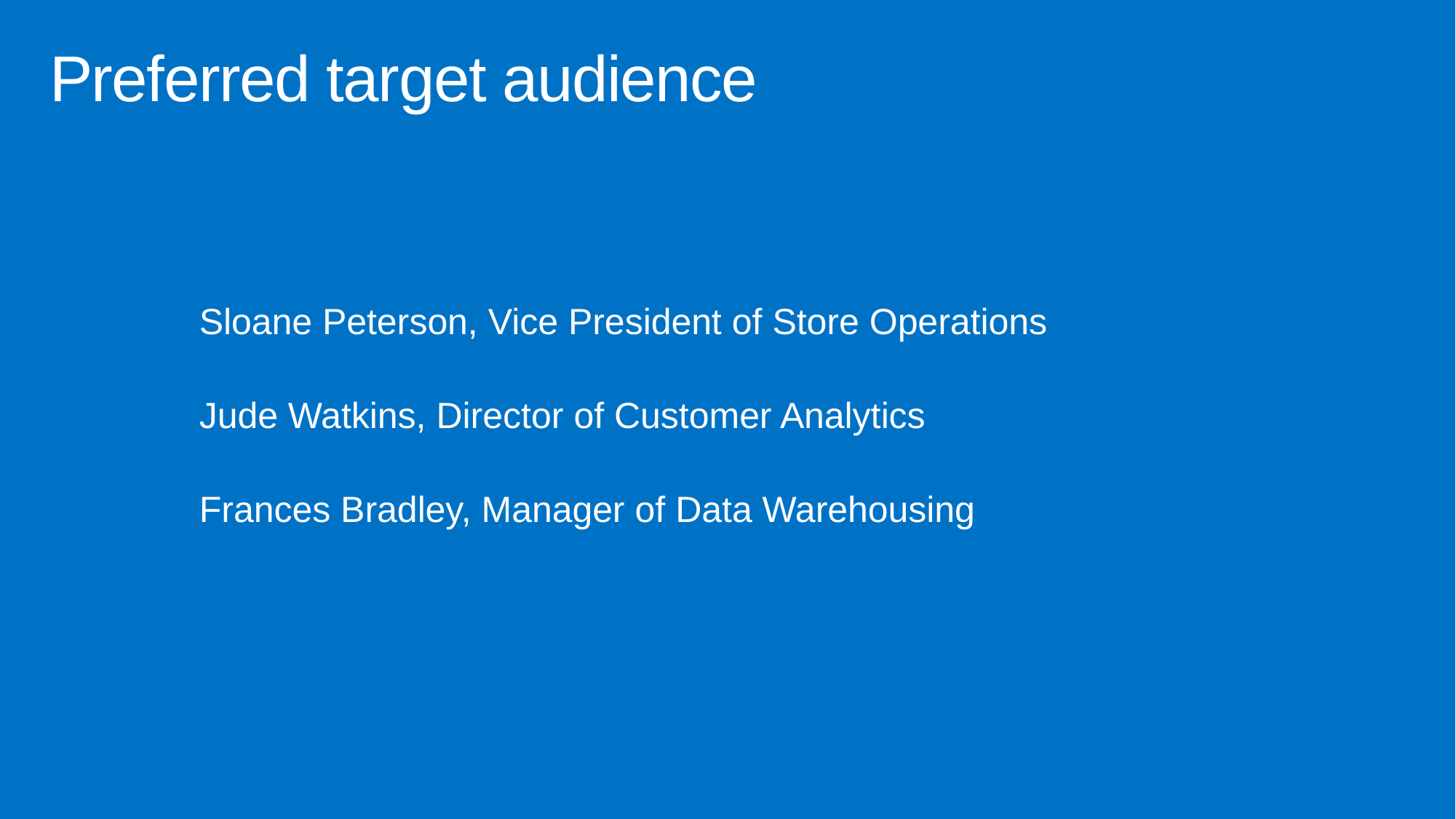

# Preferred target audience
Sloane Peterson, Vice President of Store Operations
Jude Watkins, Director of Customer Analytics
Frances Bradley, Manager of Data Warehousing